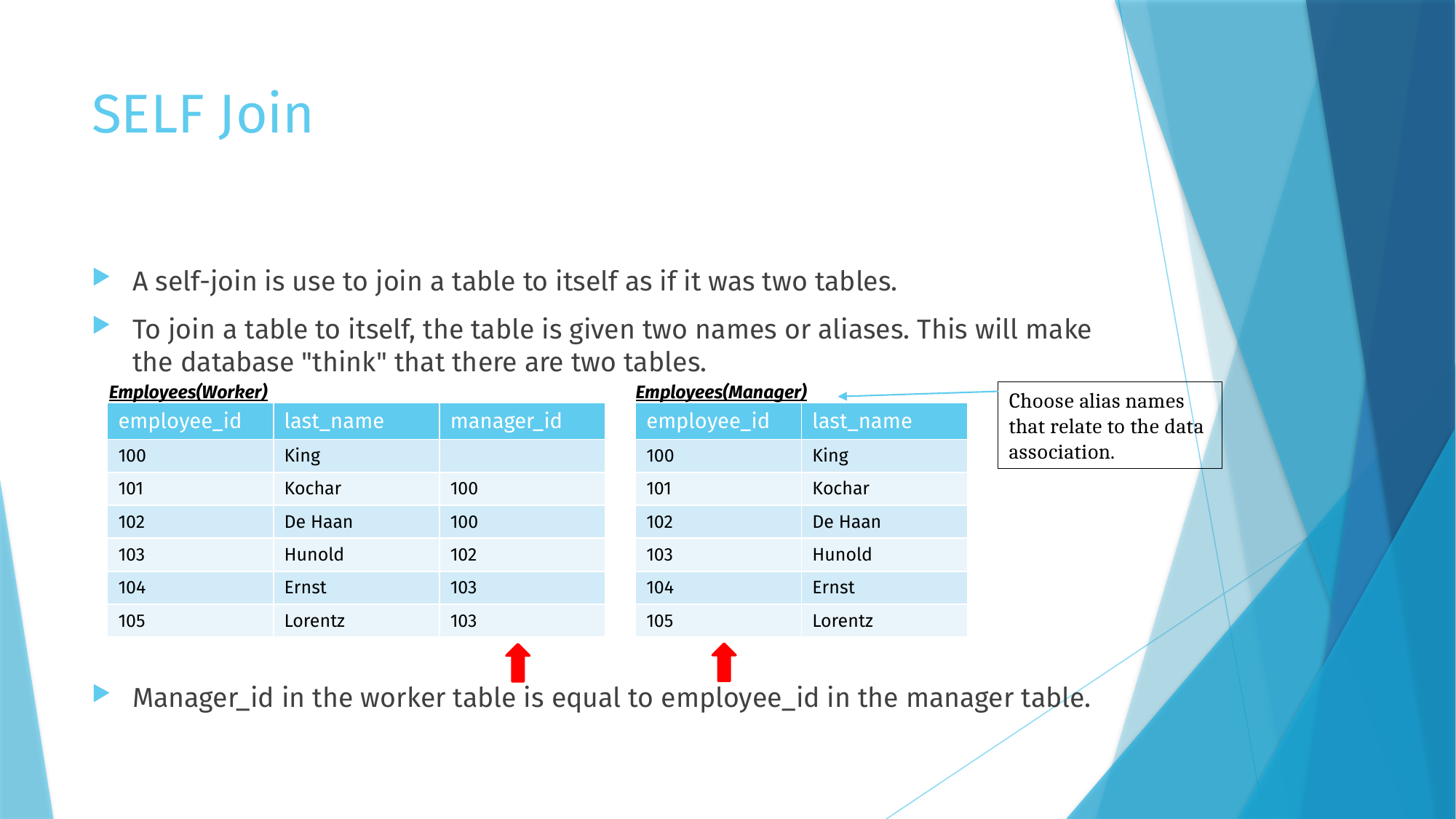

# SELF Join
A self-join is use to join a table to itself as if it was two tables.
To join a table to itself, the table is given two names or aliases. This will make the database "think" that there are two tables.

Manager_id in the worker table is equal to employee_id in the manager table.
Employees(Manager)
Employees(Worker)
Choose alias names that relate to the data association.
| employee\_id | last\_name | manager\_id |
| --- | --- | --- |
| 100 | King |  |
| 101 | Kochar | 100 |
| 102 | De Haan | 100 |
| 103 | Hunold | 102 |
| 104 | Ernst | 103 |
| 105 | Lorentz | 103 |
| employee\_id | last\_name |
| --- | --- |
| 100 | King |
| 101 | Kochar |
| 102 | De Haan |
| 103 | Hunold |
| 104 | Ernst |
| 105 | Lorentz |